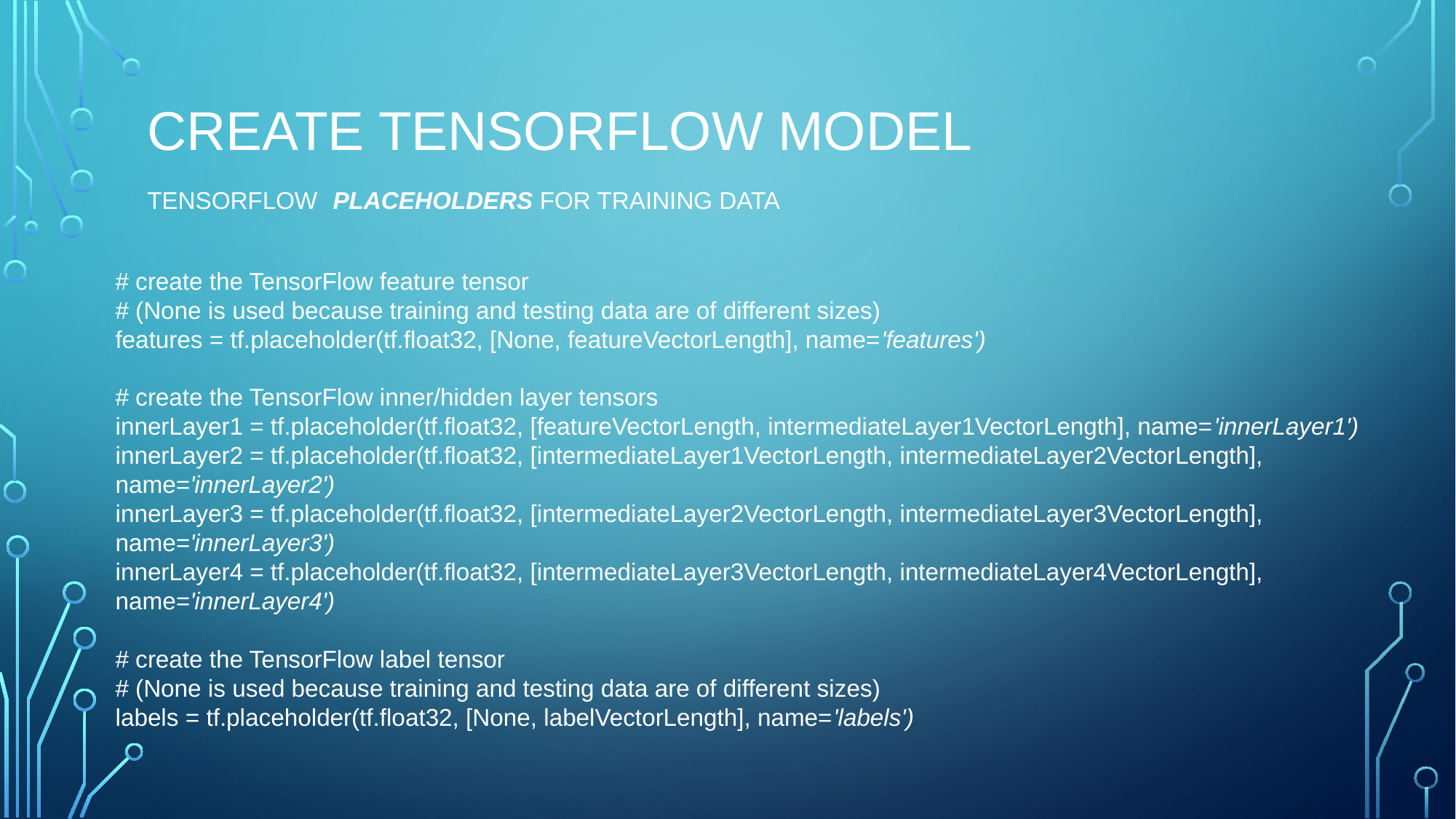

# Create tensorflow model tensorflow Placeholders for training data
# create the TensorFlow feature tensor
# (None is used because training and testing data are of different sizes)
features = tf.placeholder(tf.float32, [None, featureVectorLength], name='features')

# create the TensorFlow inner/hidden layer tensors
innerLayer1 = tf.placeholder(tf.float32, [featureVectorLength, intermediateLayer1VectorLength], name='innerLayer1')
innerLayer2 = tf.placeholder(tf.float32, [intermediateLayer1VectorLength, intermediateLayer2VectorLength], name='innerLayer2')
innerLayer3 = tf.placeholder(tf.float32, [intermediateLayer2VectorLength, intermediateLayer3VectorLength], name='innerLayer3')
innerLayer4 = tf.placeholder(tf.float32, [intermediateLayer3VectorLength, intermediateLayer4VectorLength], name='innerLayer4')

# create the TensorFlow label tensor
# (None is used because training and testing data are of different sizes)
labels = tf.placeholder(tf.float32, [None, labelVectorLength], name='labels')